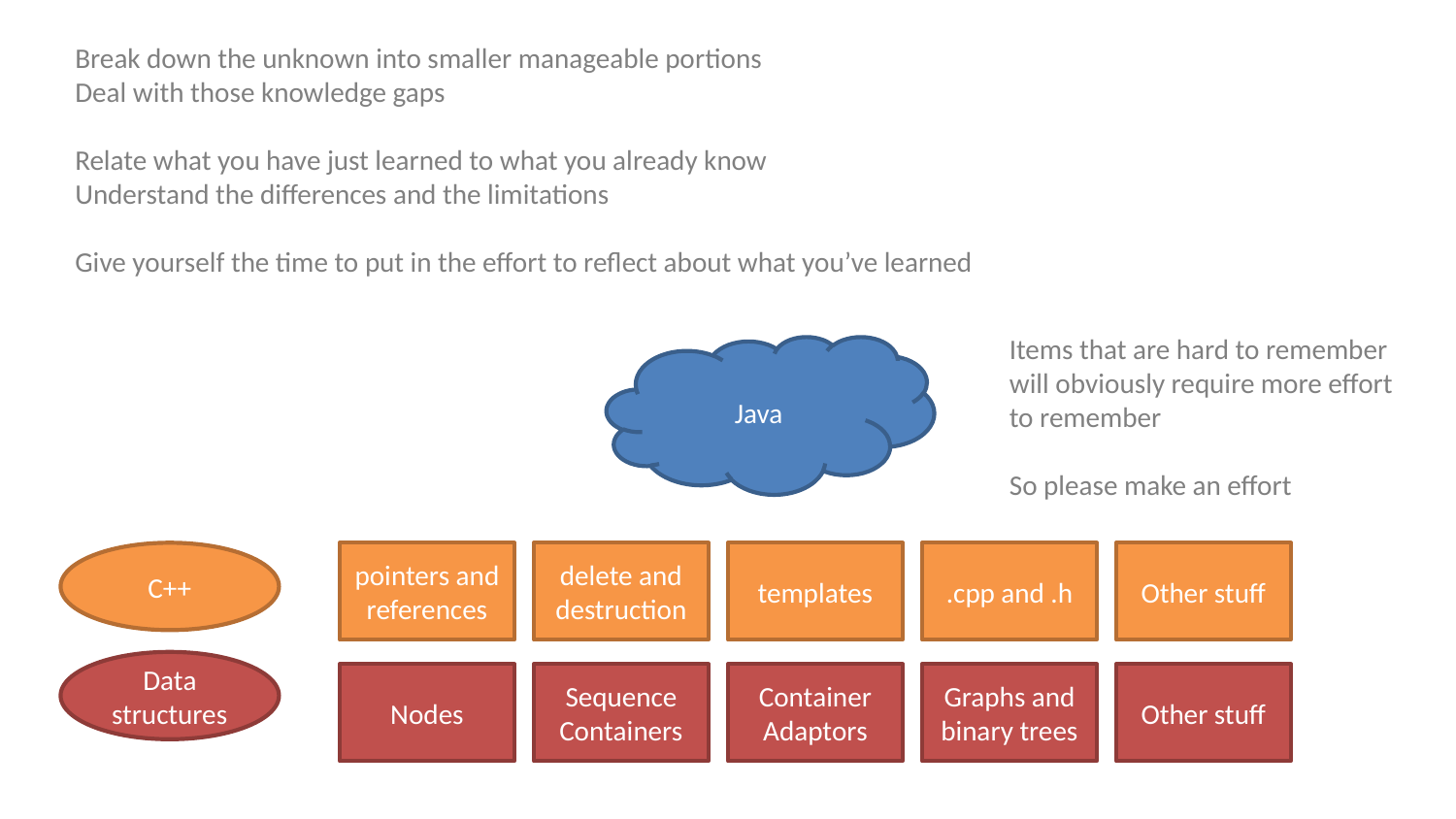

Break down the unknown into smaller manageable portions
Deal with those knowledge gaps

Relate what you have just learned to what you already know
Understand the differences and the limitations

Give yourself the time to put in the effort to reflect about what you’ve learned
Items that are hard to remember will obviously require more effort to remember

So please make an effort
Java
C++
pointers and references
delete and destruction
templates
.cpp and .h
Other stuff
Data structures
Nodes
Sequence Containers
Container Adaptors
Graphs and binary trees
Other stuff